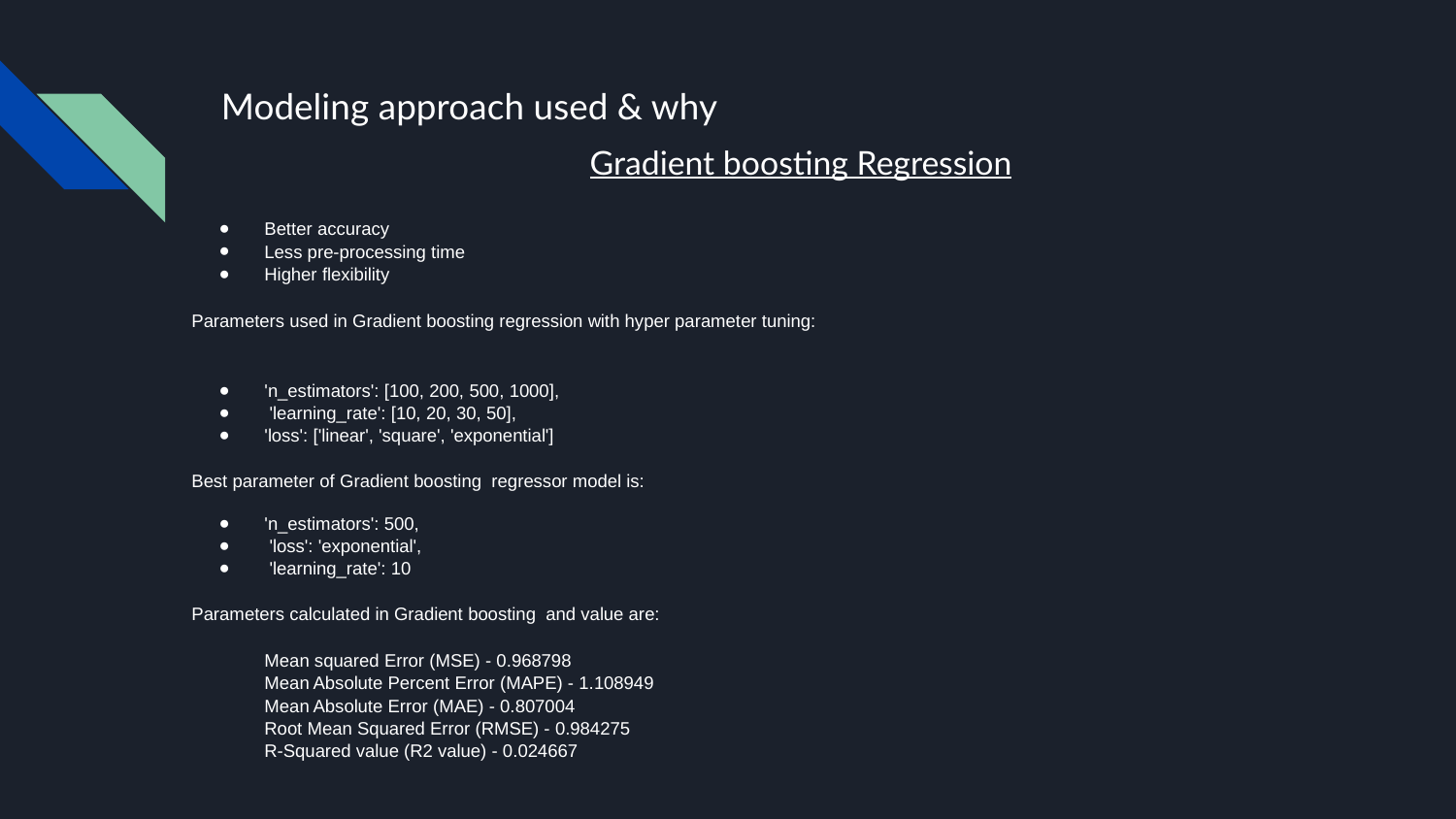

# Modeling approach used & why
Gradient boosting Regression

Better accuracy
Less pre-processing time
Higher flexibility
Parameters used in Gradient boosting regression with hyper parameter tuning:

'n_estimators': [100, 200, 500, 1000],
 'learning_rate': [10, 20, 30, 50],
'loss': ['linear', 'square', 'exponential']

Best parameter of Gradient boosting  regressor model is:
'n_estimators': 500,
 'loss': 'exponential',
 'learning_rate': 10

Parameters calculated in Gradient boosting  and value are:
Mean squared Error (MSE) - 0.968798
Mean Absolute Percent Error (MAPE) - 1.108949
Mean Absolute Error (MAE) - 0.807004
Root Mean Squared Error (RMSE) - 0.984275
R-Squared value (R2 value) - 0.024667